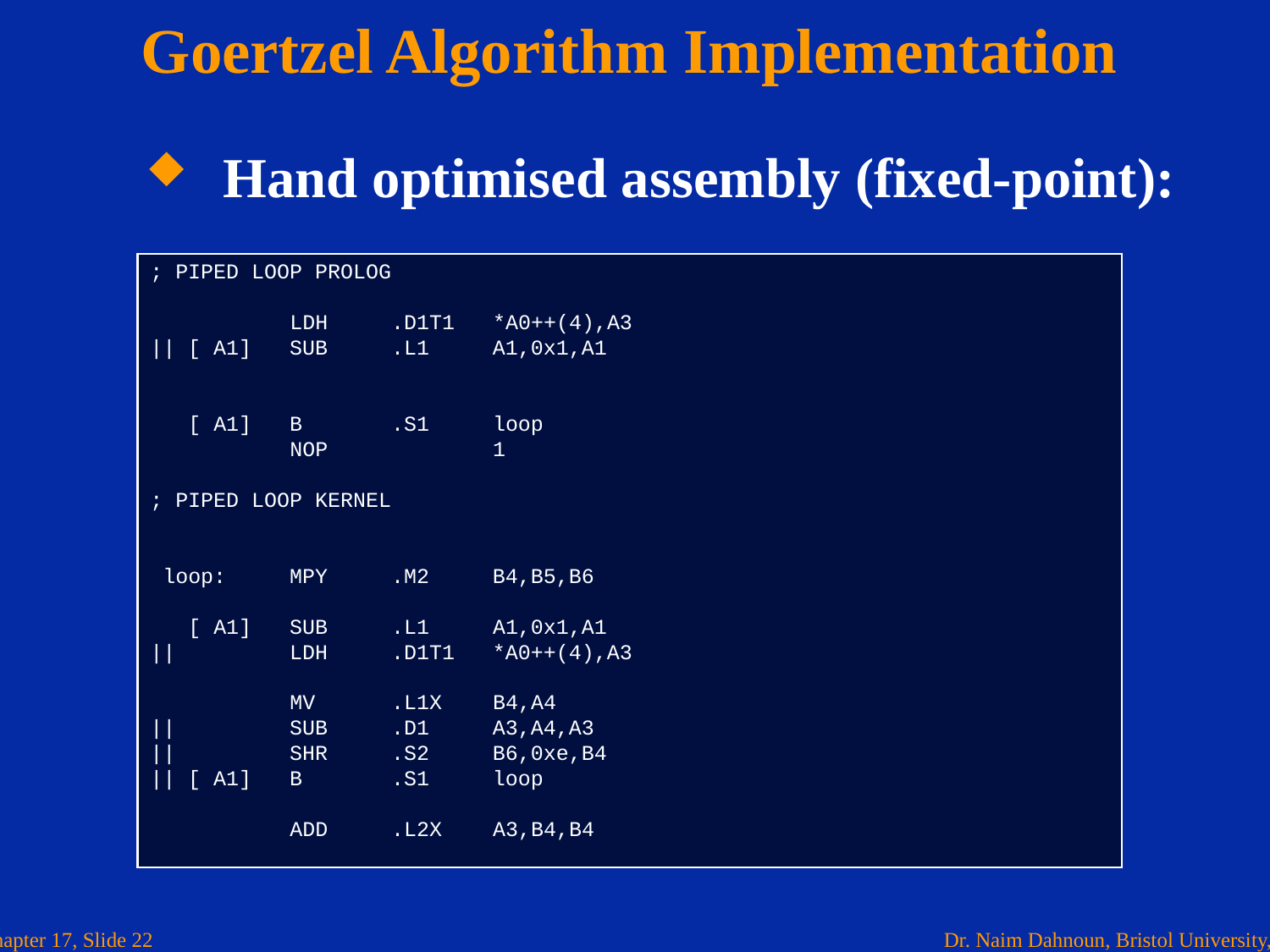

# Goertzel Algorithm Implementation
Hand optimised assembly (fixed-point):
; PIPED LOOP PROLOG

           LDH     .D1T1   *A0++(4),A3
|| [ A1]   SUB     .L1     A1,0x1,A1

   [ A1]   B       .S1     loop
           NOP             1

; PIPED LOOP KERNEL

 loop:     MPY     .M2     B4,B5,B6

   [ A1]   SUB     .L1     A1,0x1,A1
||         LDH     .D1T1   *A0++(4),A3

           MV      .L1X    B4,A4
||         SUB     .D1     A3,A4,A3
||         SHR     .S2     B6,0xe,B4
|| [ A1]   B       .S1     loop

           ADD     .L2X    A3,B4,B4